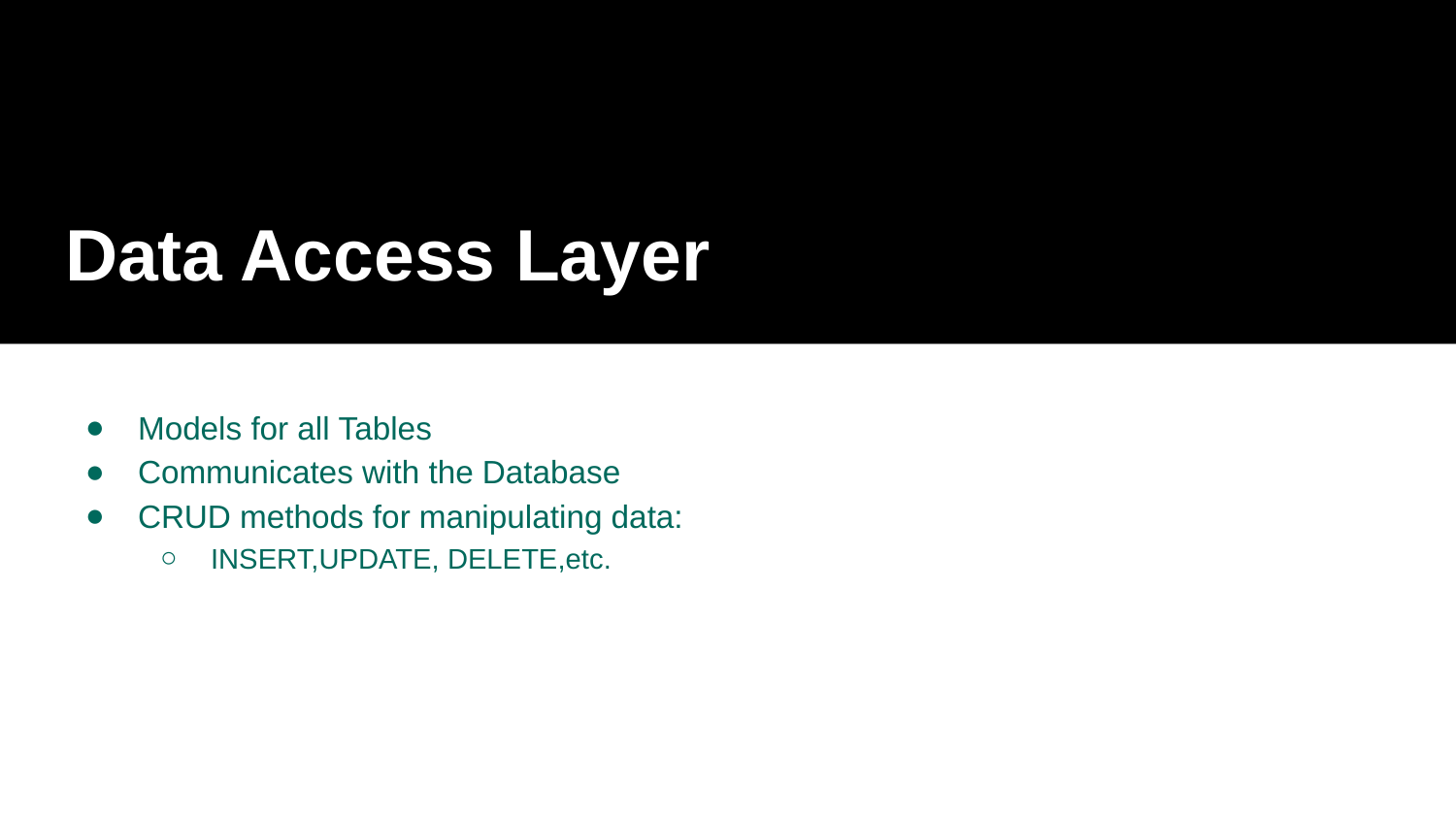

# Data Access Layer
Models for all Tables
Communicates with the Database
CRUD methods for manipulating data:
INSERT,UPDATE, DELETE,etc.